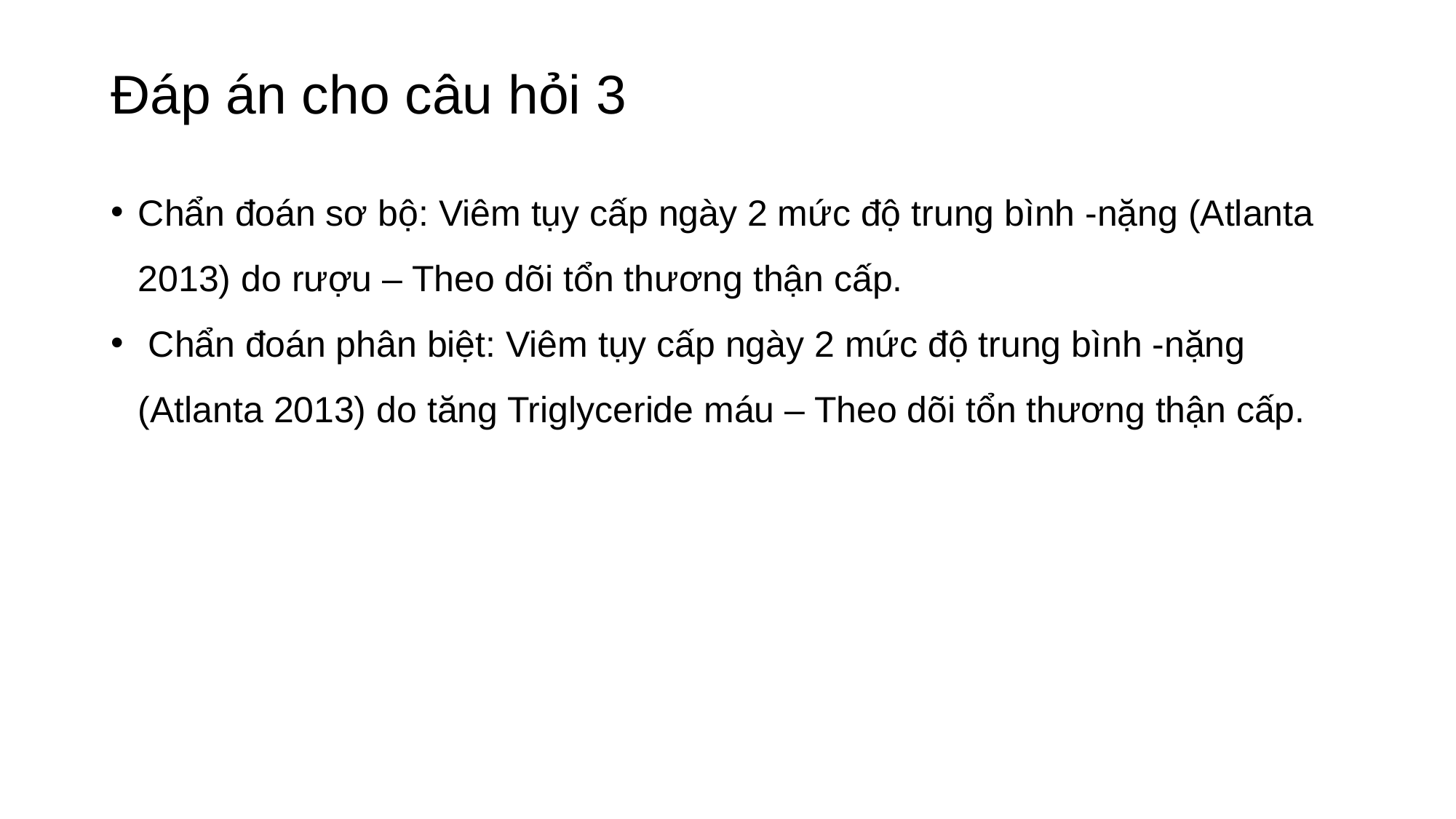

# Đáp án cho câu hỏi 3
Chẩn đoán sơ bộ: Viêm tụy cấp ngày 2 mức độ trung bình -nặng (Atlanta 2013) do rượu – Theo dõi tổn thương thận cấp.
 Chẩn đoán phân biệt: Viêm tụy cấp ngày 2 mức độ trung bình -nặng (Atlanta 2013) do tăng Triglyceride máu – Theo dõi tổn thương thận cấp.